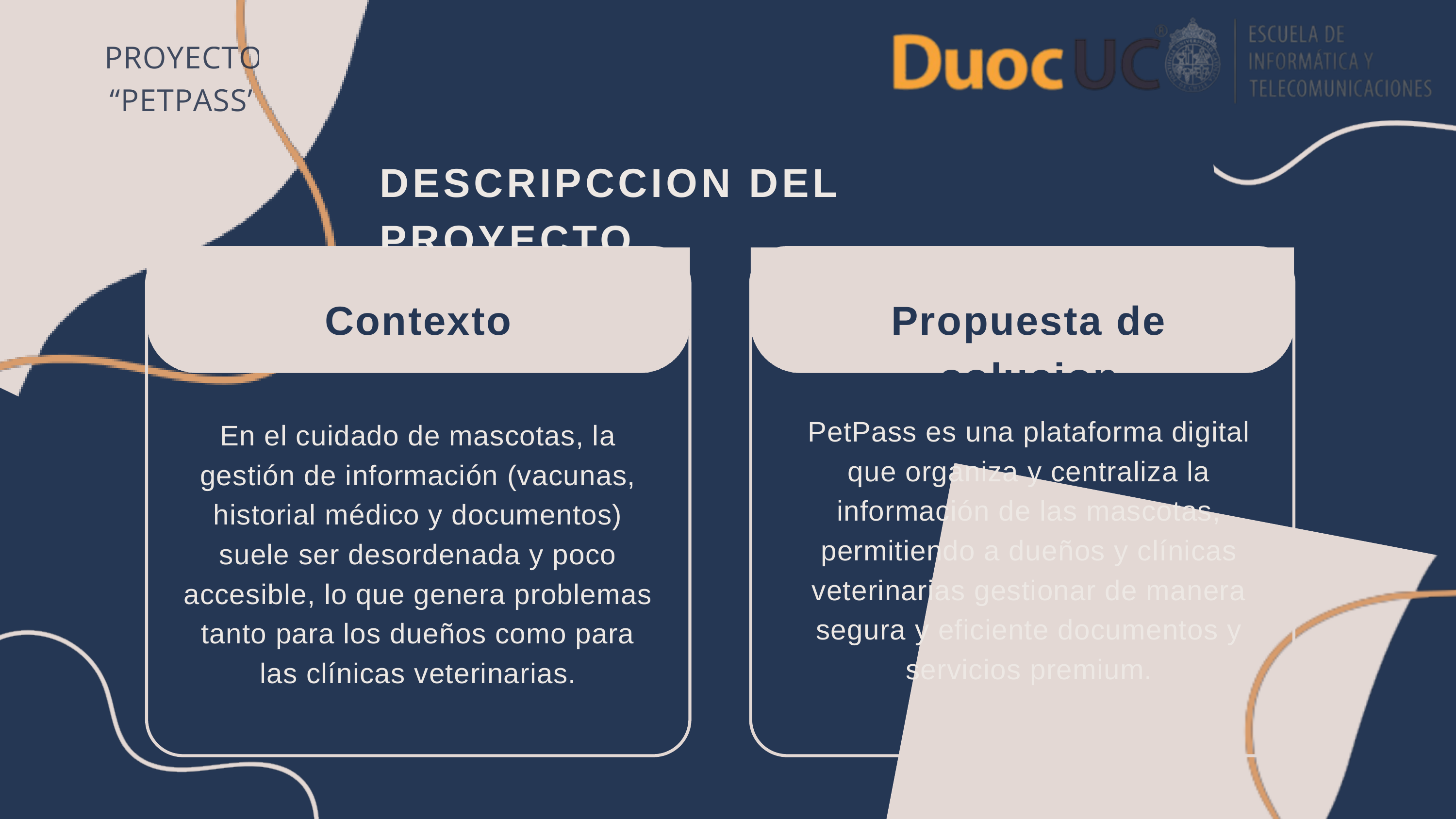

PROYECTO “PETPASS”
DESCRIPCCION DEL PROYECTO

Contexto
Propuesta de solucion
PetPass es una plataforma digital que organiza y centraliza la información de las mascotas, permitiendo a dueños y clínicas veterinarias gestionar de manera segura y eficiente documentos y servicios premium.
En el cuidado de mascotas, la gestión de información (vacunas, historial médico y documentos) suele ser desordenada y poco accesible, lo que genera problemas tanto para los dueños como para las clínicas veterinarias.